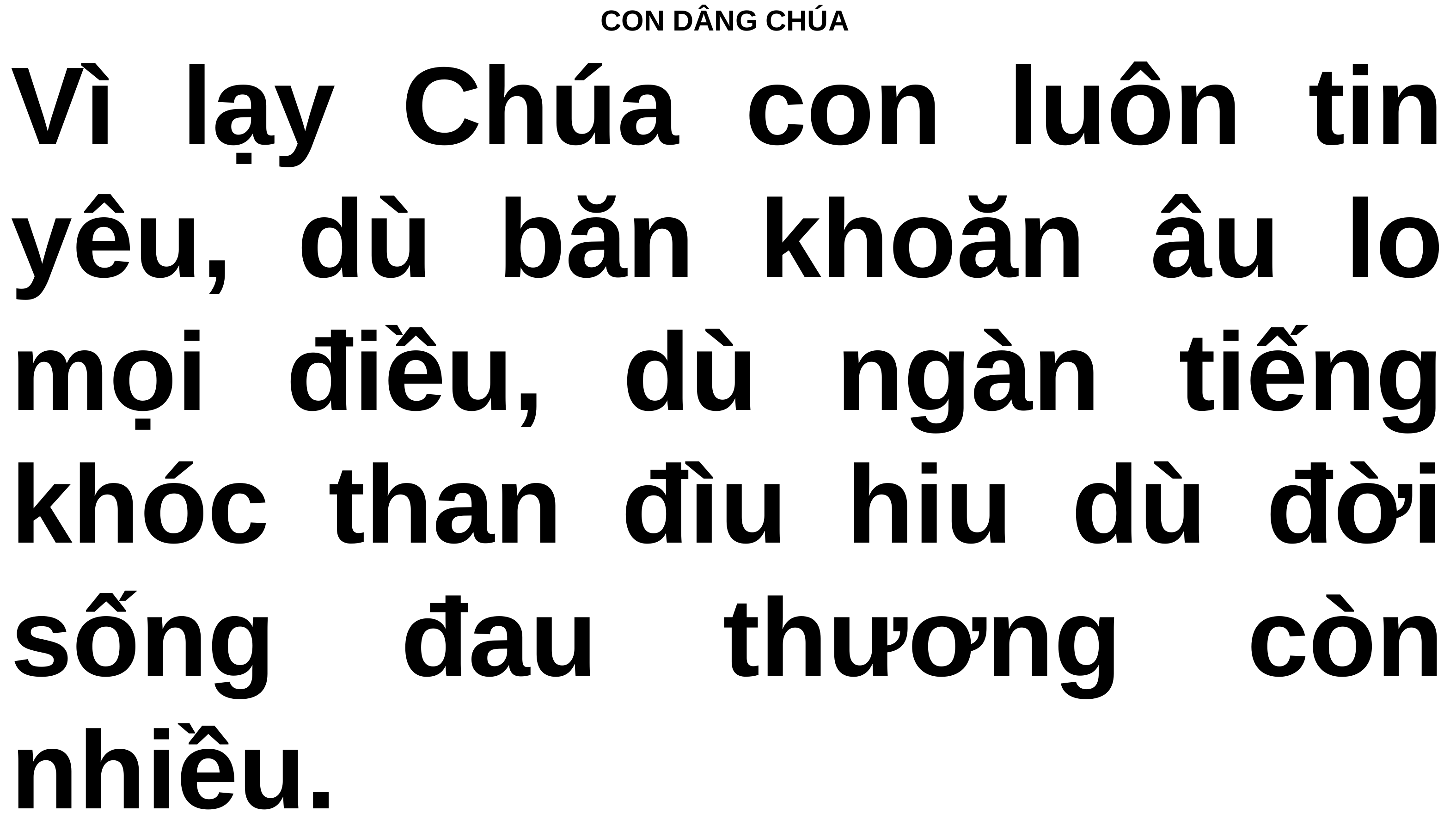

# CON DÂNG CHÚA
Vì lạy Chúa con luôn tin yêu, dù băn khoăn âu lo mọi điều, dù ngàn tiếng khóc than đìu hiu dù đời sống đau thương còn nhiều.